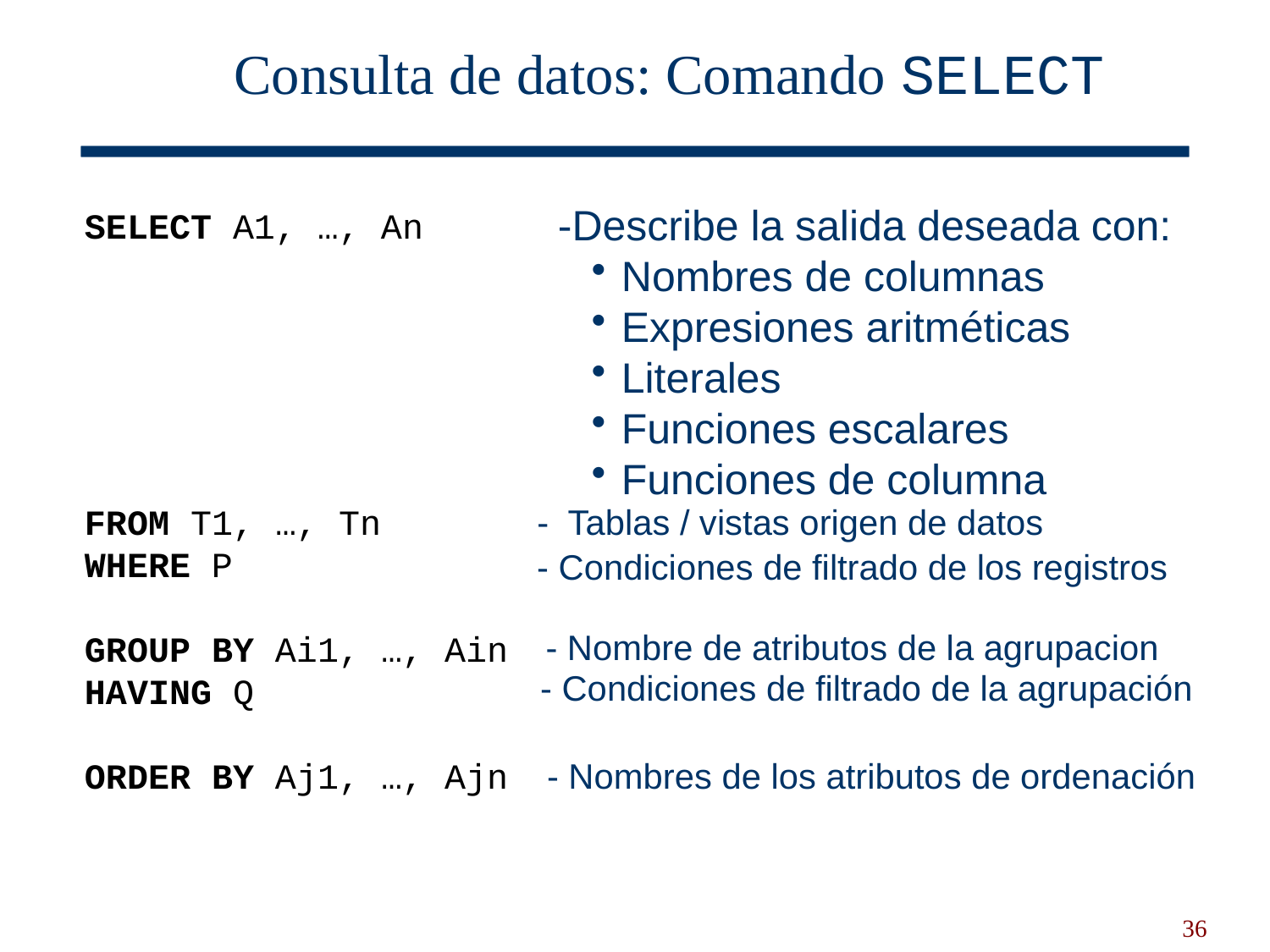

Consulta de datos: Comando SELECT
-Describe la salida deseada con:
Nombres de columnas
Expresiones aritméticas
Literales
Funciones escalares
Funciones de columna
SELECT A1, …, An

FROM T1, …, Tn
WHERE P

GROUP BY Ai1, …, Ain
HAVING Q

ORDER BY Aj1, …, Ajn
-  Tablas / vistas origen de datos
- Condiciones de filtrado de los registros
- Nombre de atributos de la agrupacion
- Condiciones de filtrado de la agrupación
- Nombres de los atributos de ordenación
36